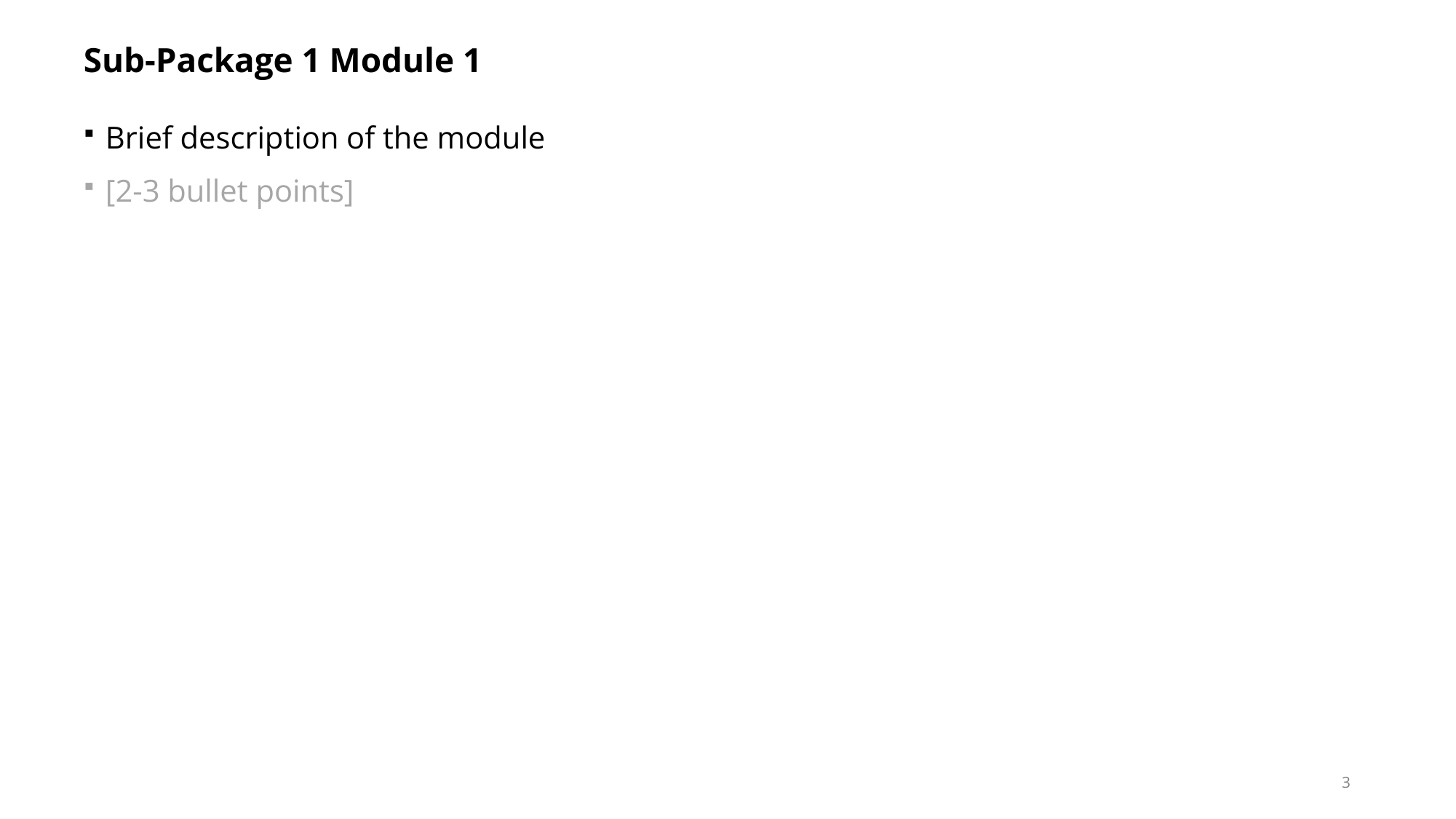

# Sub-Package 1 Module 1
Brief description of the module
[2-3 bullet points]
3